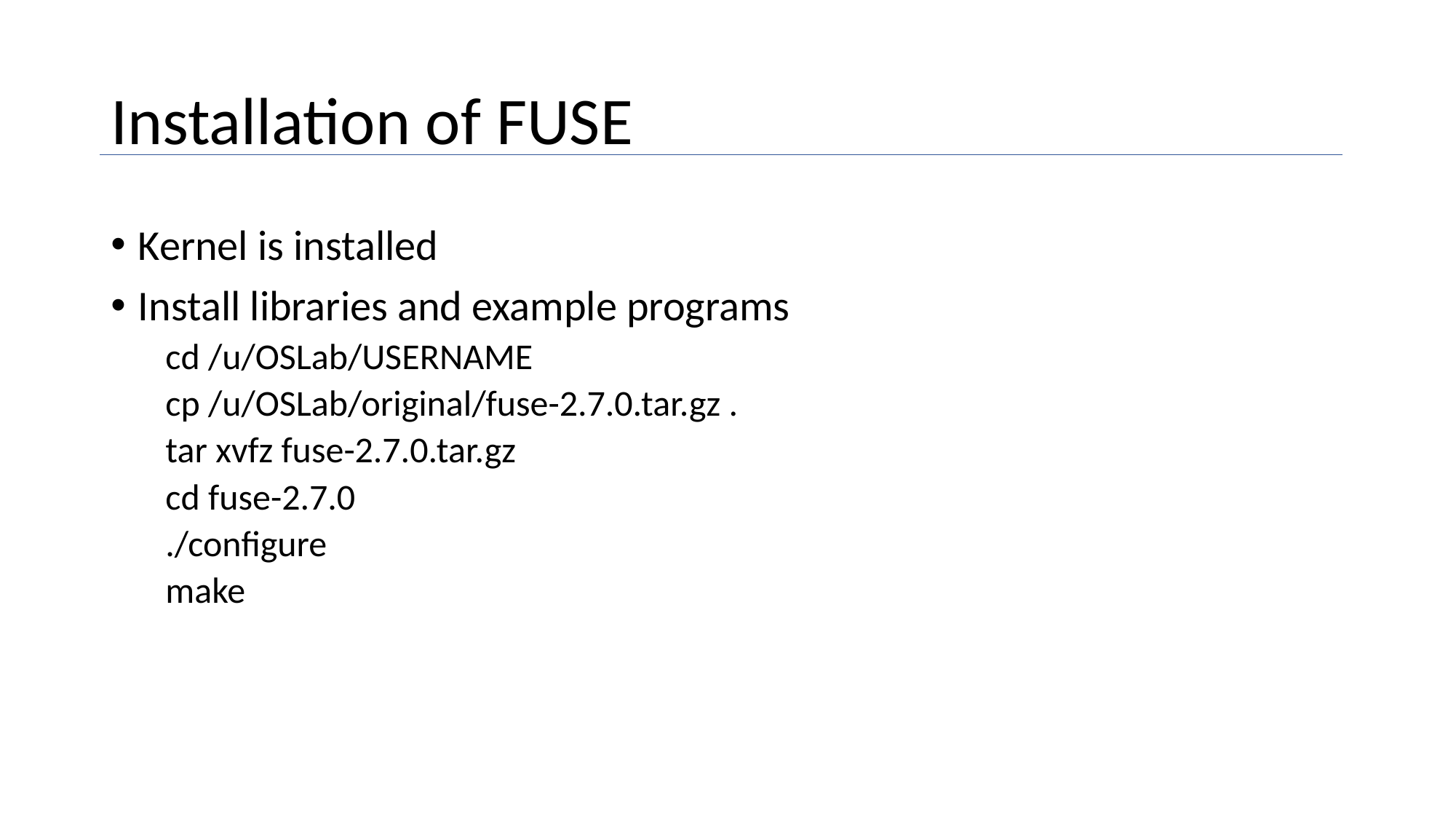

# Installation of FUSE
Kernel is installed
Install libraries and example programs
cd /u/OSLab/USERNAME
cp /u/OSLab/original/fuse-2.7.0.tar.gz .
tar xvfz fuse-2.7.0.tar.gz
cd fuse-2.7.0
./configure
make